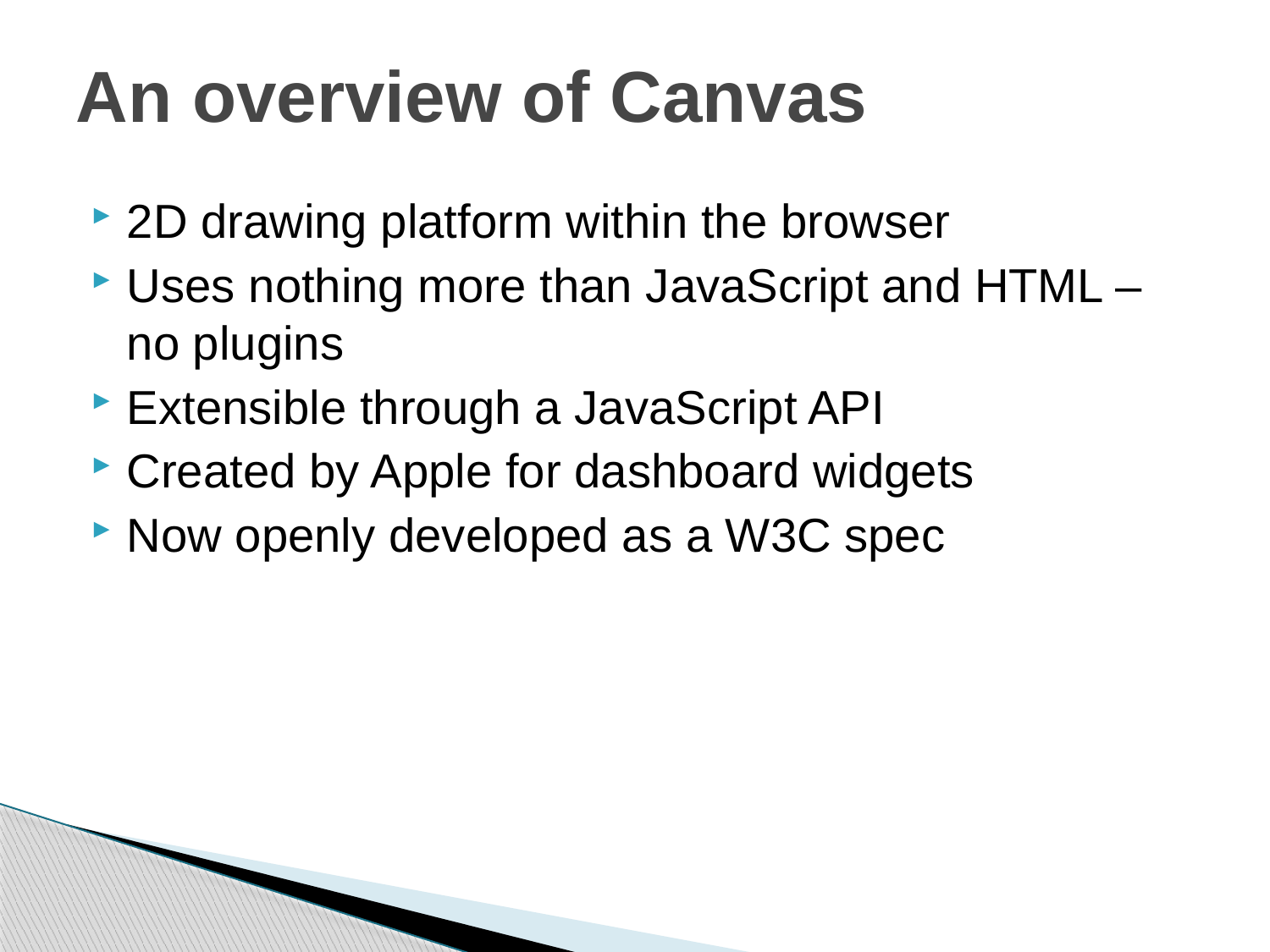

# An overview of Canvas
2D drawing platform within the browser
Uses nothing more than JavaScript and HTML – no plugins
Extensible through a JavaScript API
Created by Apple for dashboard widgets
Now openly developed as a W3C spec